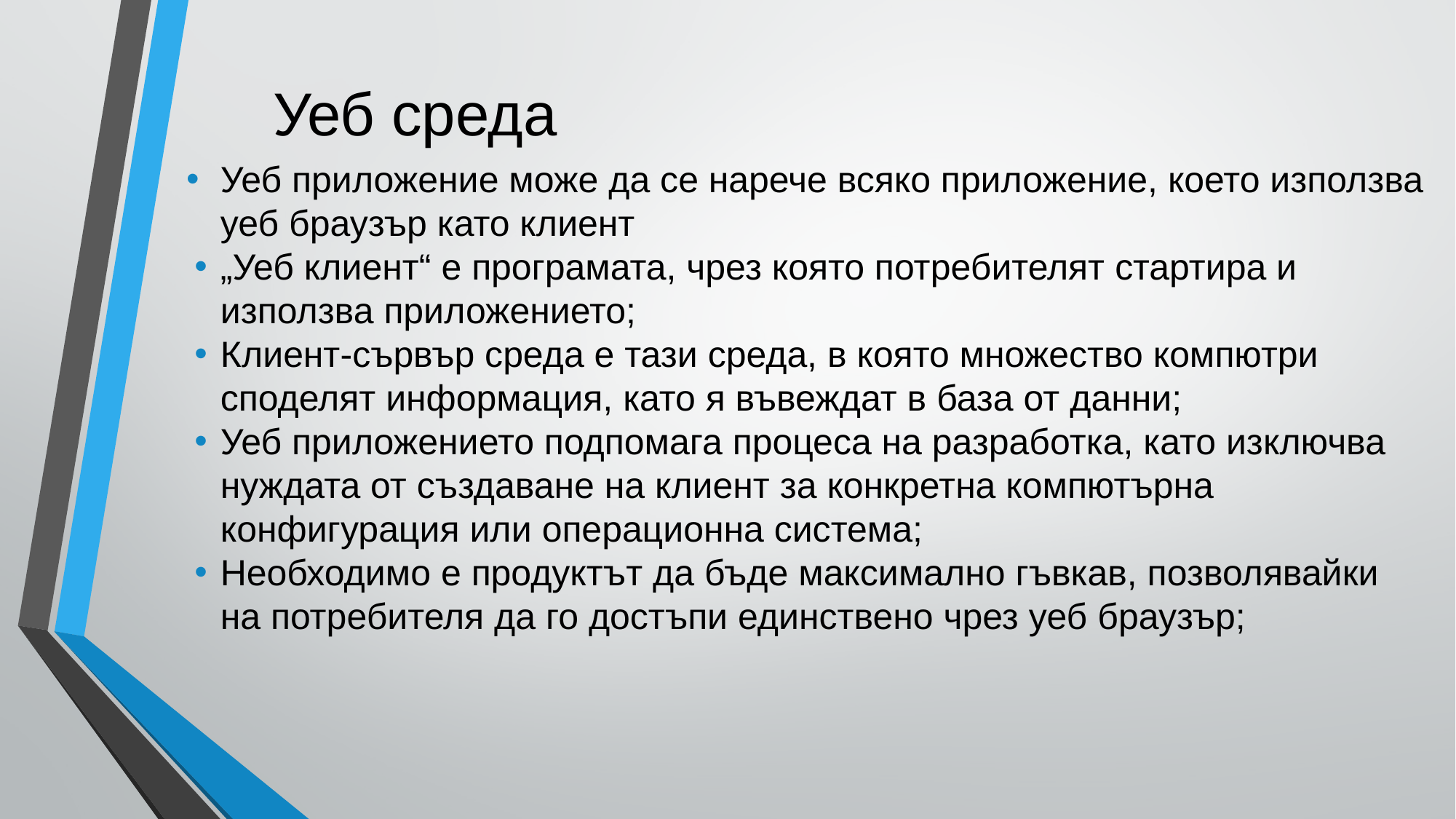

# Уеб среда
Уеб приложение може да се нарече всяко приложение, което използва уеб браузър като клиент
„Уеб клиент“ е програмата, чрез която потребителят стартира и използва приложението;
Клиент-сървър среда е тази среда, в която множество компютри споделят информация, като я въвеждат в база от данни;
Уеб приложението подпомага процеса на разработка, като изключва нуждата от създаване на клиент за конкретна компютърна конфигурация или операционна система;
Необходимо е продуктът да бъде максимално гъвкав, позволявайки на потребителя да го достъпи единствено чрез уеб браузър;